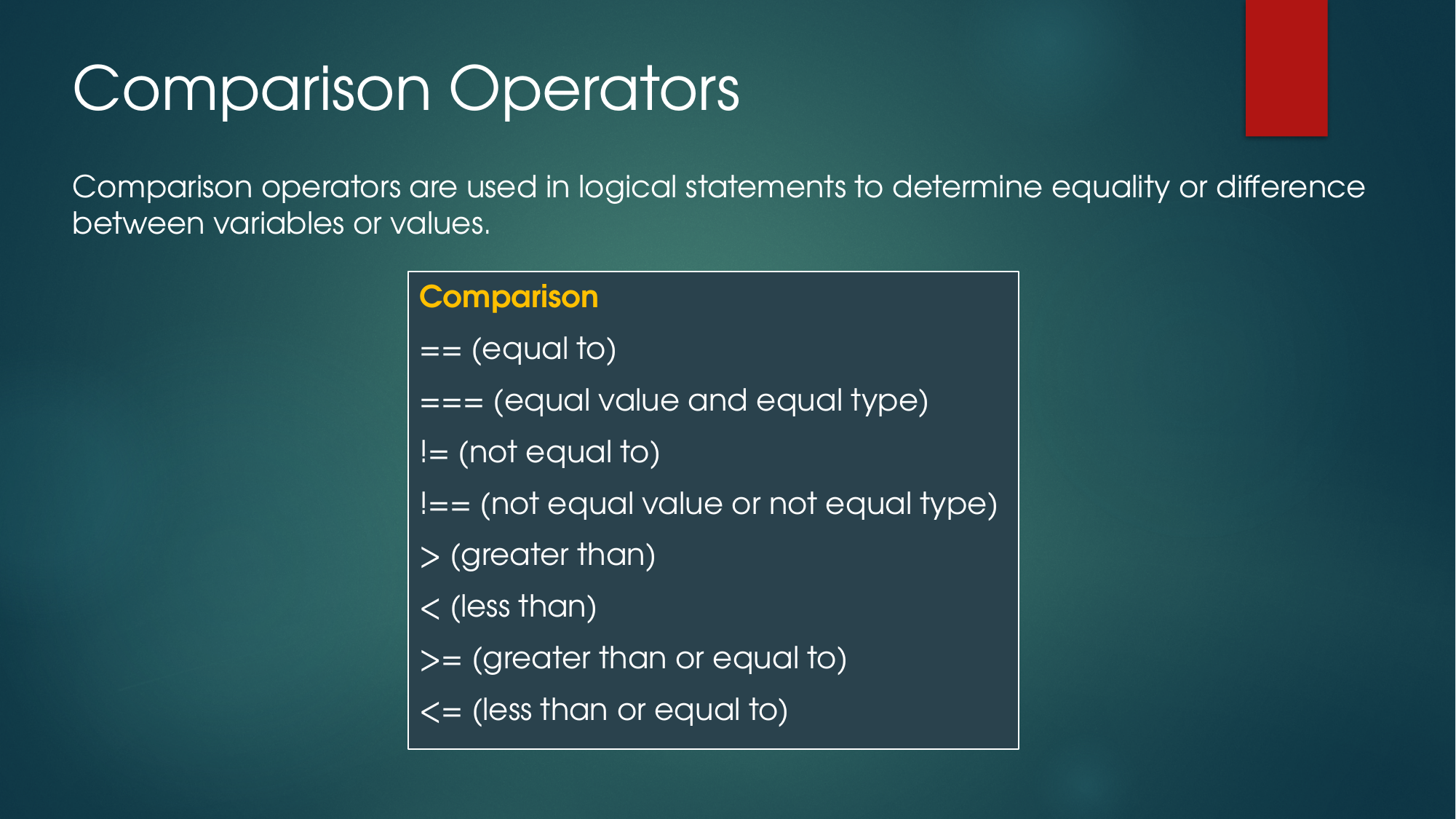

# Comparison Operators
Comparison operators are used in logical statements to determine equality or difference between variables or values.

Comparison
== (equal to)
=== (equal value and equal type)
!= (not equal to)
!== (not equal value or not equal type)
> (greater than)
< (less than)
>= (greater than or equal to)
<= (less than or equal to)